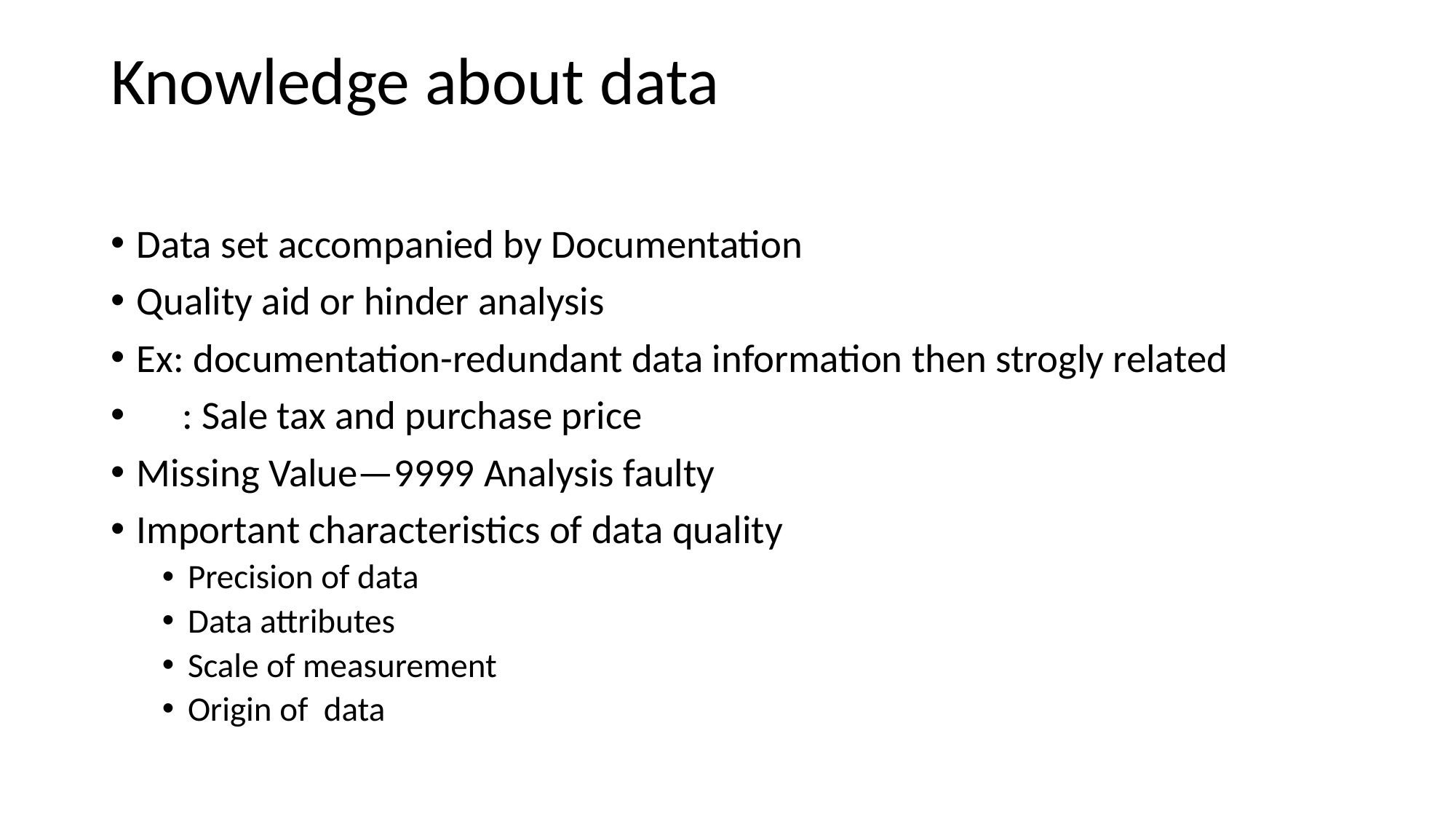

# Knowledge about data
Data set accompanied by Documentation
Quality aid or hinder analysis
Ex: documentation-redundant data information then strogly related
     : Sale tax and purchase price
Missing Value—9999 Analysis faulty
Important characteristics of data quality
Precision of data
Data attributes
Scale of measurement
Origin of  data